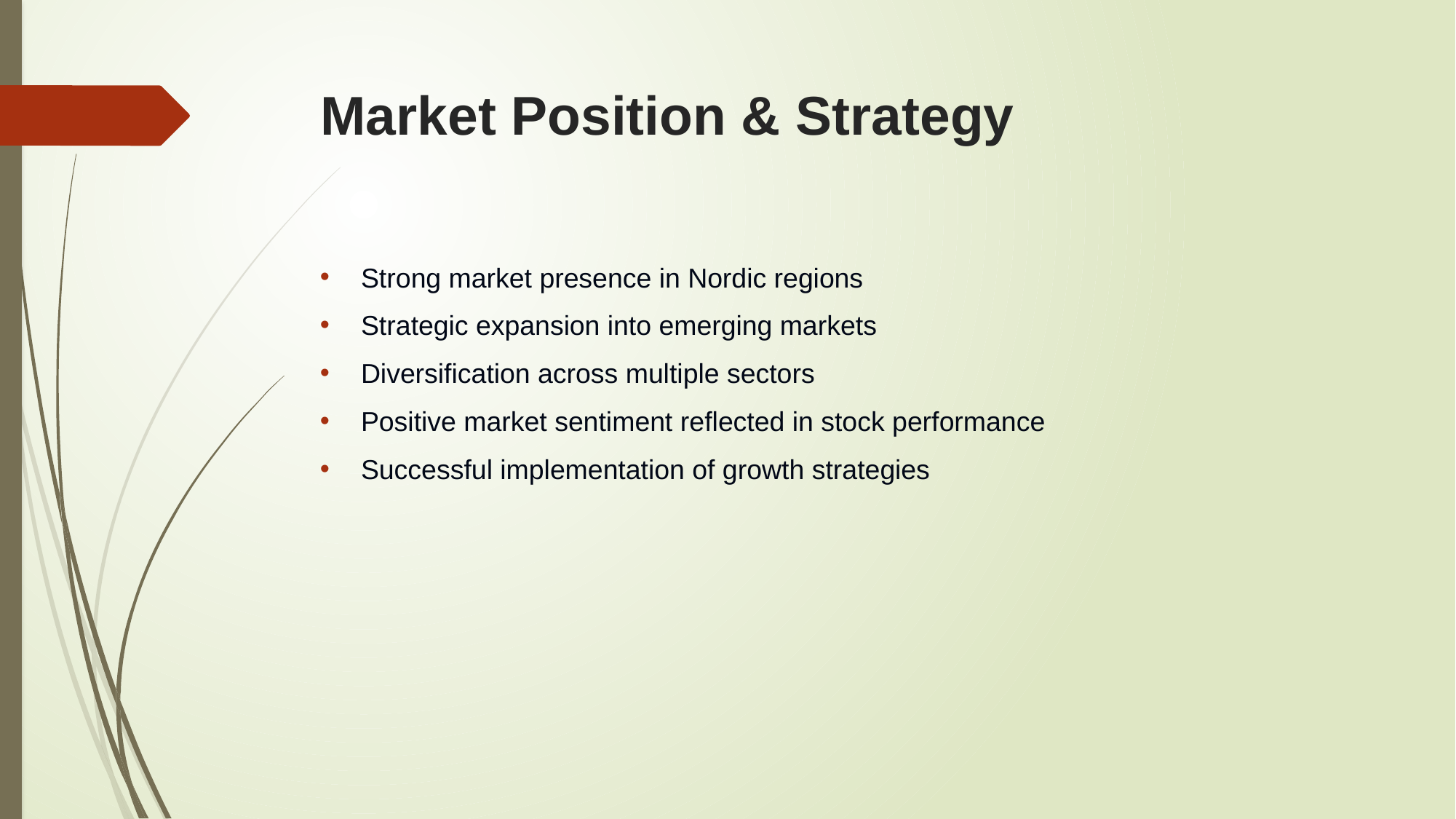

# Market Position & Strategy
Strong market presence in Nordic regions
Strategic expansion into emerging markets
Diversification across multiple sectors
Positive market sentiment reflected in stock performance
Successful implementation of growth strategies